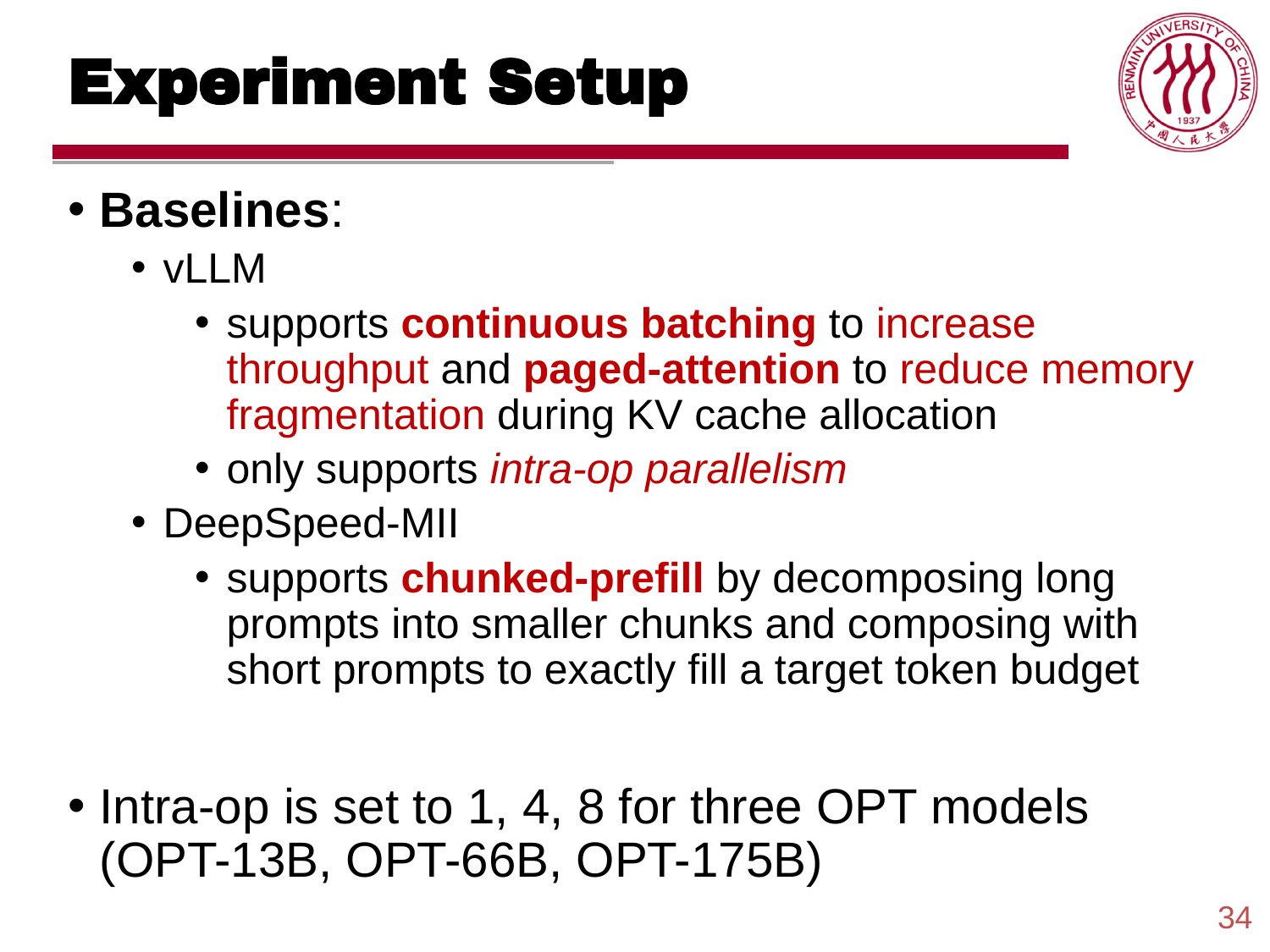

# Experiment Setup
Baselines:
vLLM
supports continuous batching to increase throughput and paged-attention to reduce memory fragmentation during KV cache allocation
only supports intra-op parallelism
DeepSpeed-MII
supports chunked-prefill by decomposing long prompts into smaller chunks and composing with short prompts to exactly fill a target token budget

Intra-op is set to 1, 4, 8 for three OPT models (OPT-13B, OPT-66B, OPT-175B)